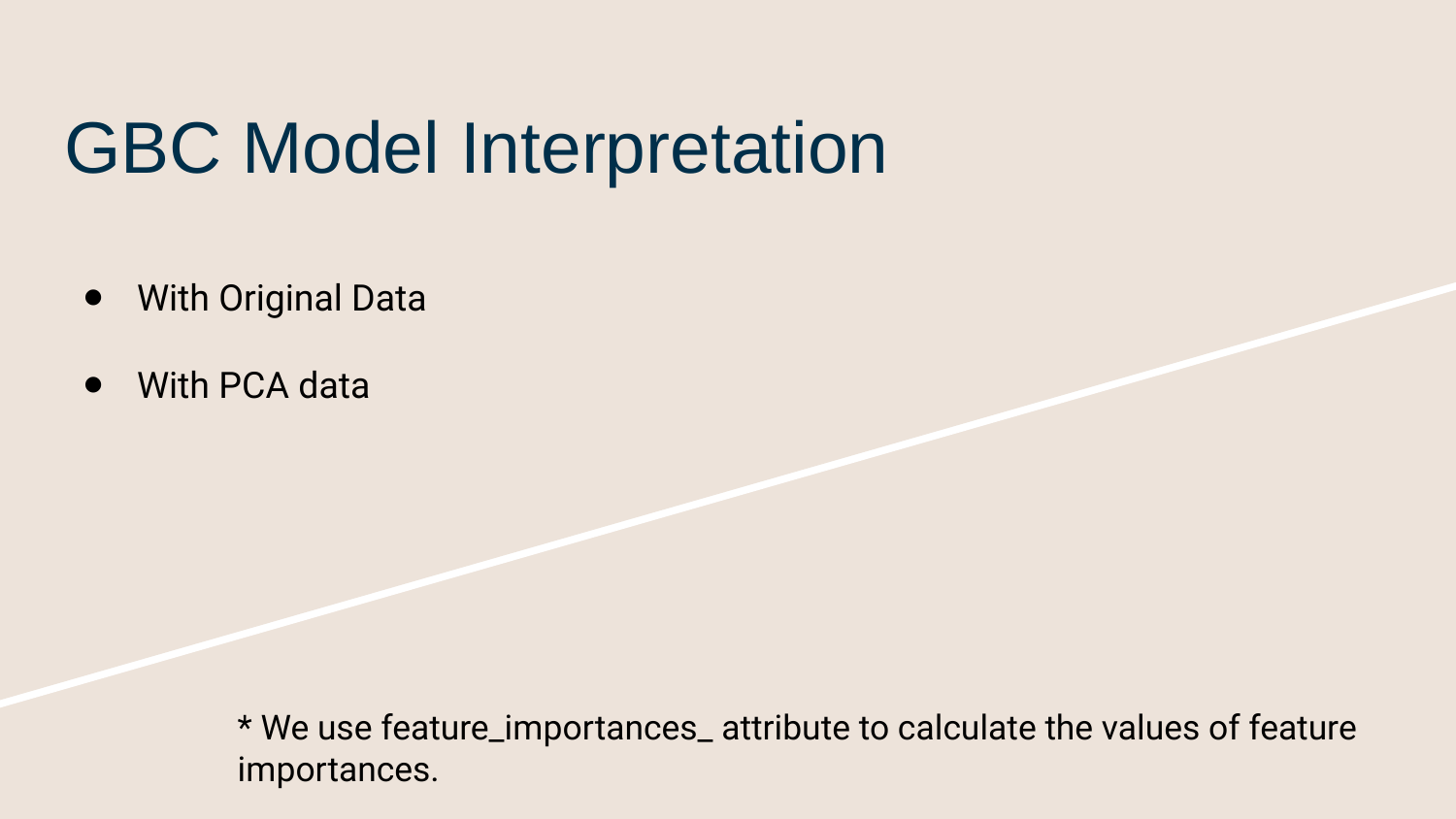

# GBC Model Interpretation
With Original Data

With PCA data
* We use feature_importances_ attribute to calculate the values of feature importances.